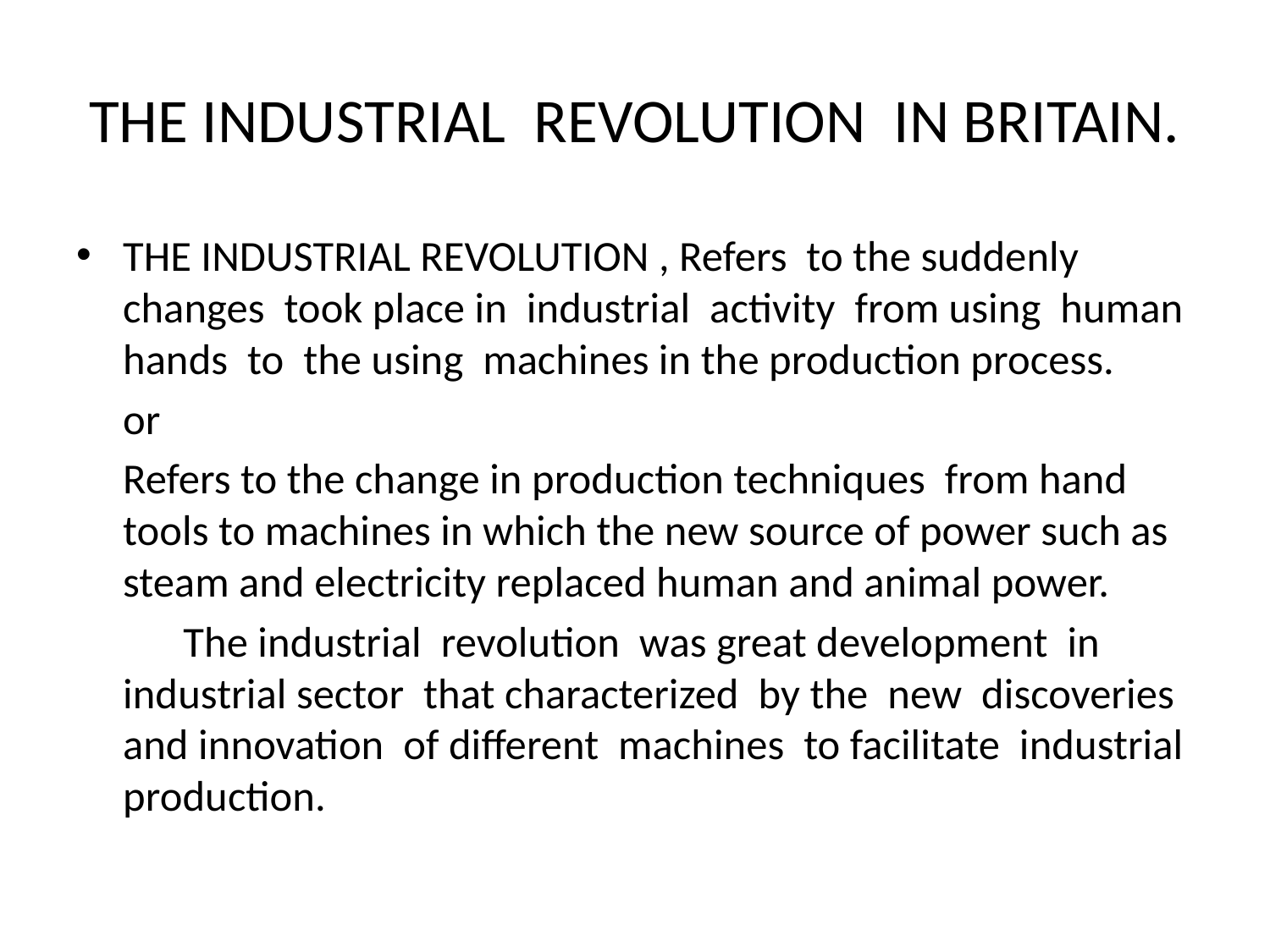

# THE INDUSTRIAL  REVOLUTION  IN BRITAIN.
THE INDUSTRIAL REVOLUTION , Refers  to the suddenly changes  took place in  industrial  activity  from using  human hands  to  the using  machines in the production process.
				or
	Refers to the change in production techniques  from hand tools to machines in which the new source of power such as steam and electricity replaced human and animal power.
           The industrial  revolution  was great development  in industrial sector  that characterized  by the  new  discoveries  and innovation  of different  machines  to facilitate  industrial production.